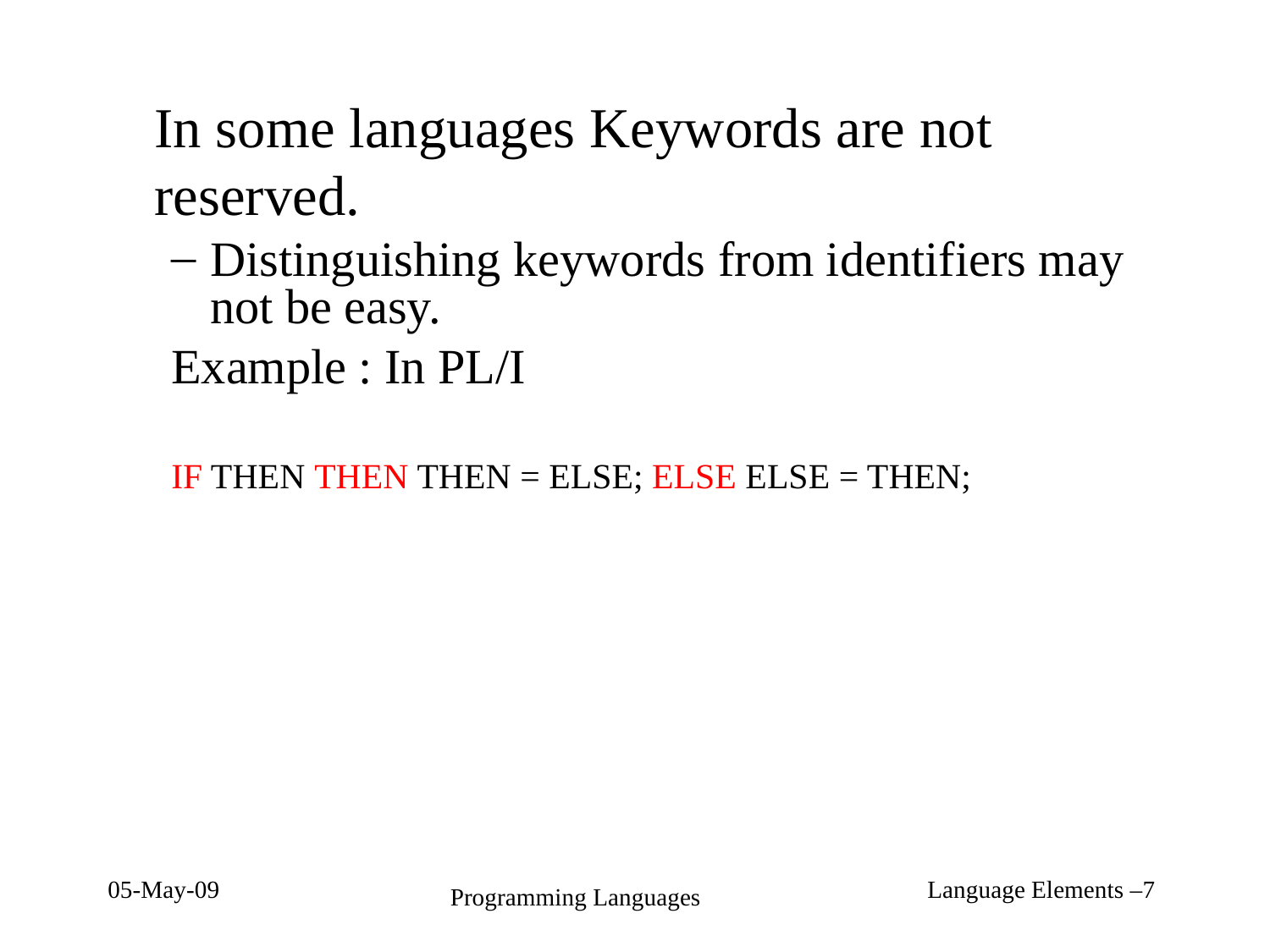

In some languages Keywords are not reserved.
Distinguishing keywords from identifiers may not be easy.
Example : In PL/I

IF THEN THEN THEN = ELSE; ELSE ELSE = THEN;
05-May-09
Language Elements –7
Programming Languages